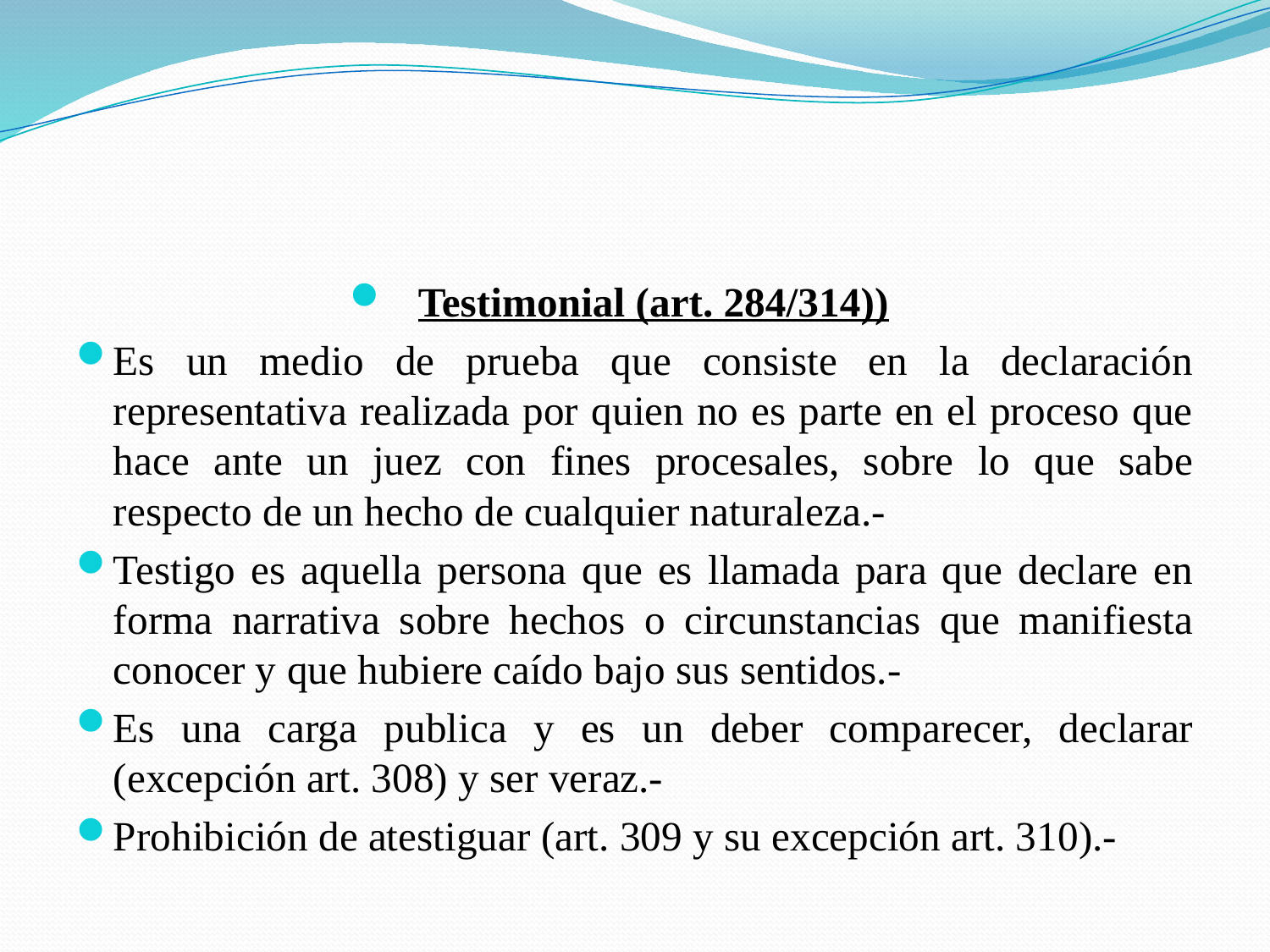

#
Testimonial (art. 284/314))
Es un medio de prueba que consiste en la declaración representativa realizada por quien no es parte en el proceso que hace ante un juez con fines procesales, sobre lo que sabe respecto de un hecho de cualquier naturaleza.-
Testigo es aquella persona que es llamada para que declare en forma narrativa sobre hechos o circunstancias que manifiesta conocer y que hubiere caído bajo sus sentidos.-
Es una carga publica y es un deber comparecer, declarar (excepción art. 308) y ser veraz.-
Prohibición de atestiguar (art. 309 y su excepción art. 310).-